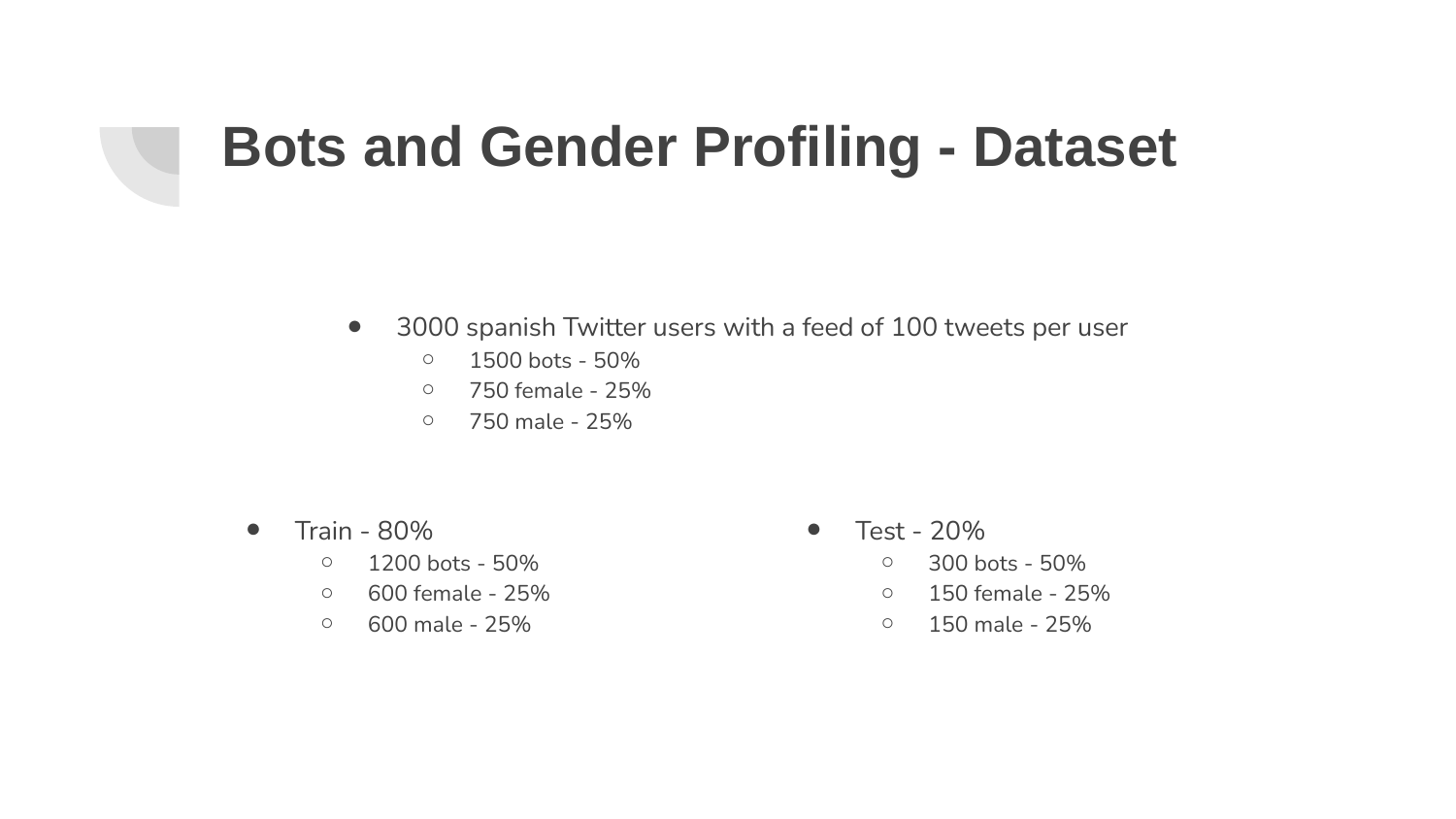

# Bots and Gender Profiling - Dataset

3000 spanish Twitter users with a feed of 100 tweets per user
1500 bots - 50%
750 female - 25%
750 male - 25%
Train - 80%
1200 bots - 50%
600 female - 25%
600 male - 25%
Test - 20%
300 bots - 50%
150 female - 25%
150 male - 25%